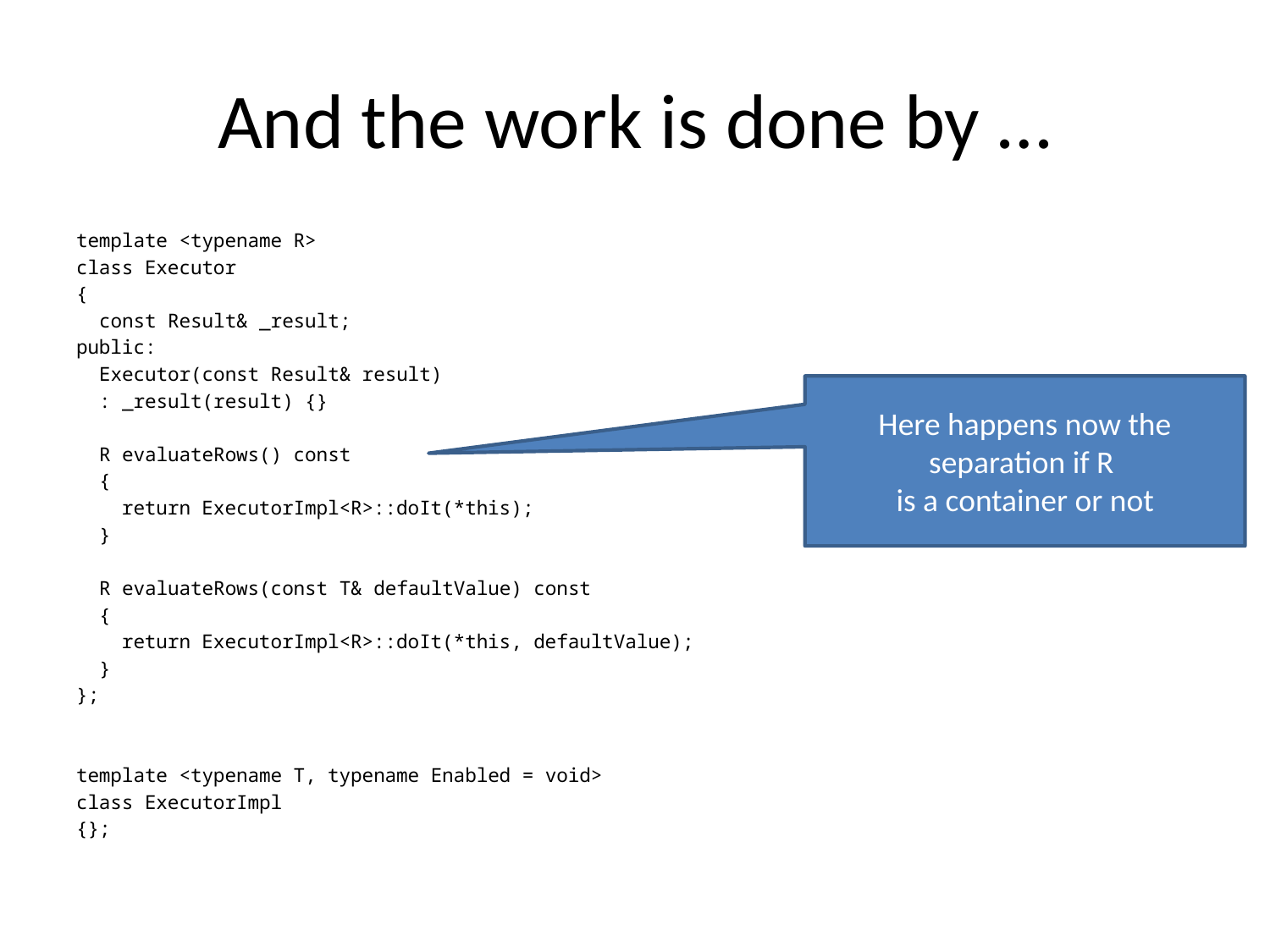

# And the work is done by …
template <typename R>
class Executor
{
  const Result& _result;
public:
  Executor(const Result& result)
  : _result(result) {}

  R evaluateRows() const
  {
    return ExecutorImpl<R>::doIt(*this);
  }

  R evaluateRows(const T& defaultValue) const
  {
    return ExecutorImpl<R>::doIt(*this, defaultValue);
  }
};

template <typename T, typename Enabled = void>
class ExecutorImpl
{};

Here happens now the separation if R
is a container or not